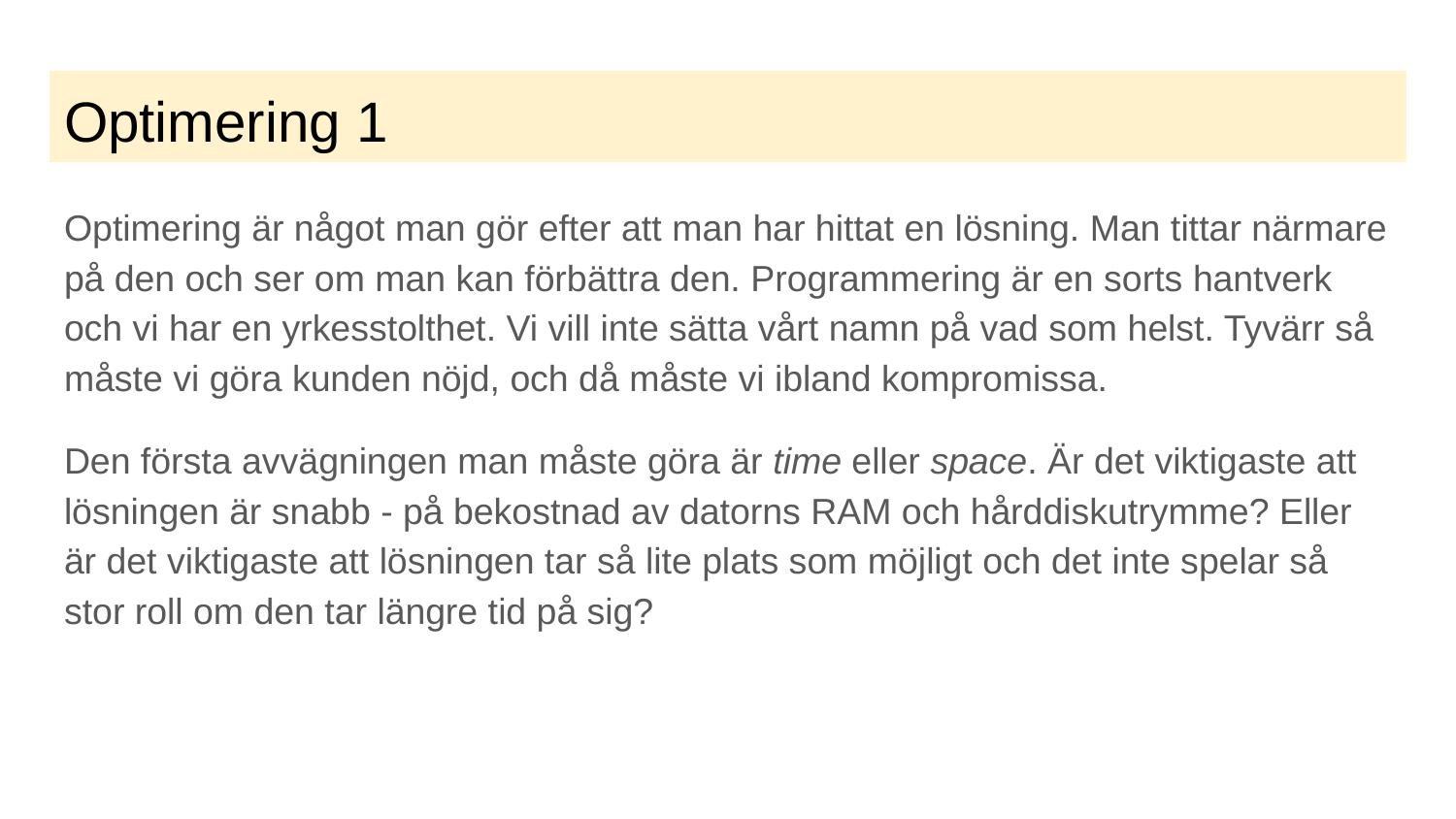

# Optimering 1
Optimering är något man gör efter att man har hittat en lösning. Man tittar närmare på den och ser om man kan förbättra den. Programmering är en sorts hantverk och vi har en yrkesstolthet. Vi vill inte sätta vårt namn på vad som helst. Tyvärr så måste vi göra kunden nöjd, och då måste vi ibland kompromissa.
Den första avvägningen man måste göra är time eller space. Är det viktigaste att lösningen är snabb - på bekostnad av datorns RAM och hårddiskutrymme? Eller är det viktigaste att lösningen tar så lite plats som möjligt och det inte spelar så stor roll om den tar längre tid på sig?